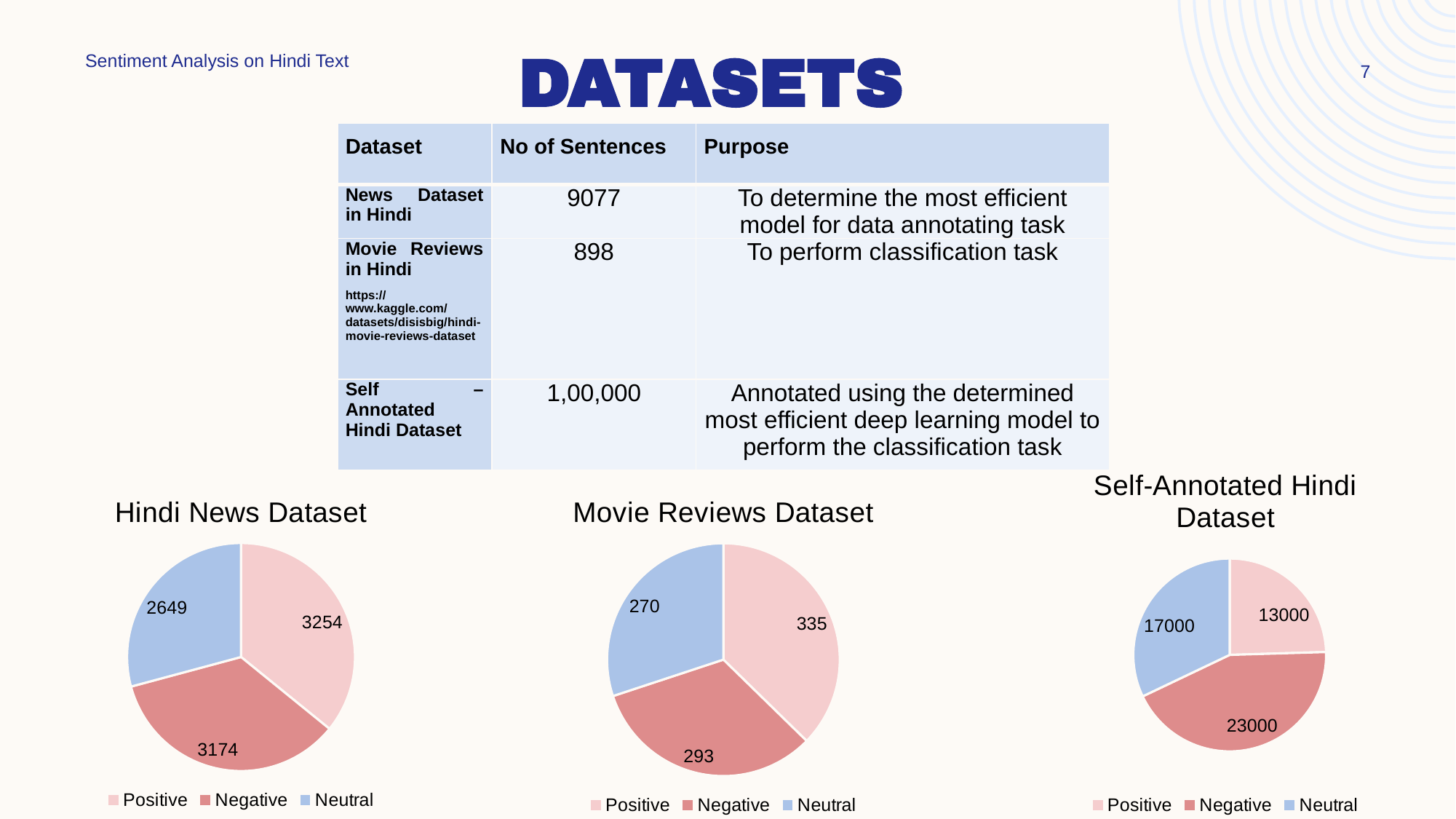

# datasets
Sentiment Analysis on Hindi Text

7
| Dataset | No of Sentences | Purpose |
| --- | --- | --- |
| News Dataset in Hindi | 9077 | To determine the most efficient model for data annotating task |
| Movie Reviews in Hindi https://www.kaggle.com/datasets/disisbig/hindi-movie-reviews-dataset | 898 | To perform classification task |
| Self – Annotated Hindi Dataset | 1,00,000 | Annotated using the determined most efficient deep learning model to perform the classification task |

### Chart: Self-Annotated Hindi Dataset

| Category | Self-Annotated Hindi Dataset |
|---|---|
| Positive | 13000.0 |
| Negative | 23000.0 |
| Neutral | 17000.0 |

### Chart: Hindi News Dataset

| Category | Movie Reviews Dataset |
|---|---|
| Positive | 3254.0 |
| Negative | 3174.0 |
| Neutral | 2649.0 |

### Chart:

| Category | Movie Reviews Dataset |
|---|---|
| Positive | 335.0 |
| Negative | 293.0 |
| Neutral | 270.0 |